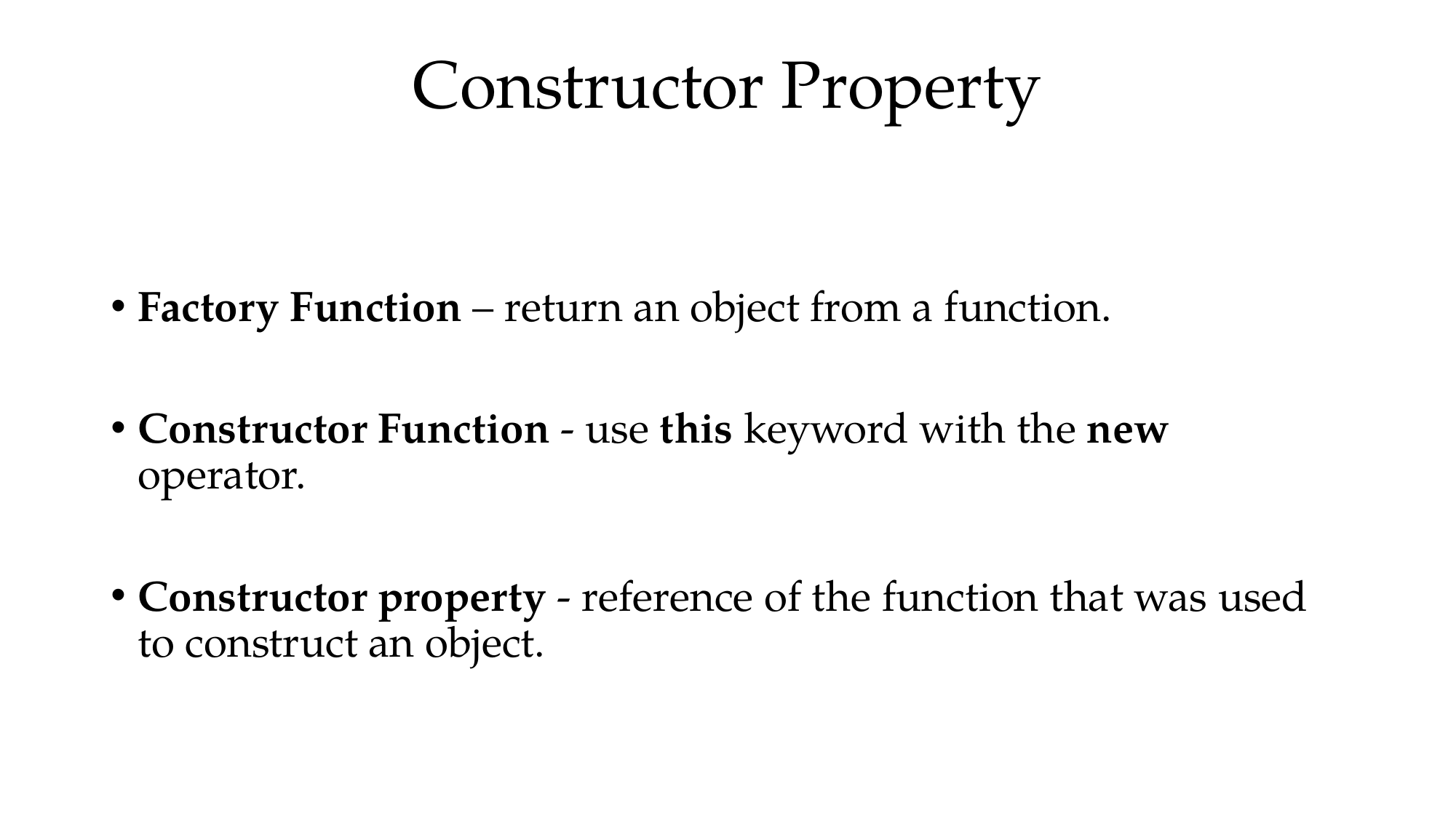

# Constructor Property

Factory Function – return an object from a function.

Constructor Function - use this keyword with the new operator.

Constructor property - reference of the function that was used to construct an object.